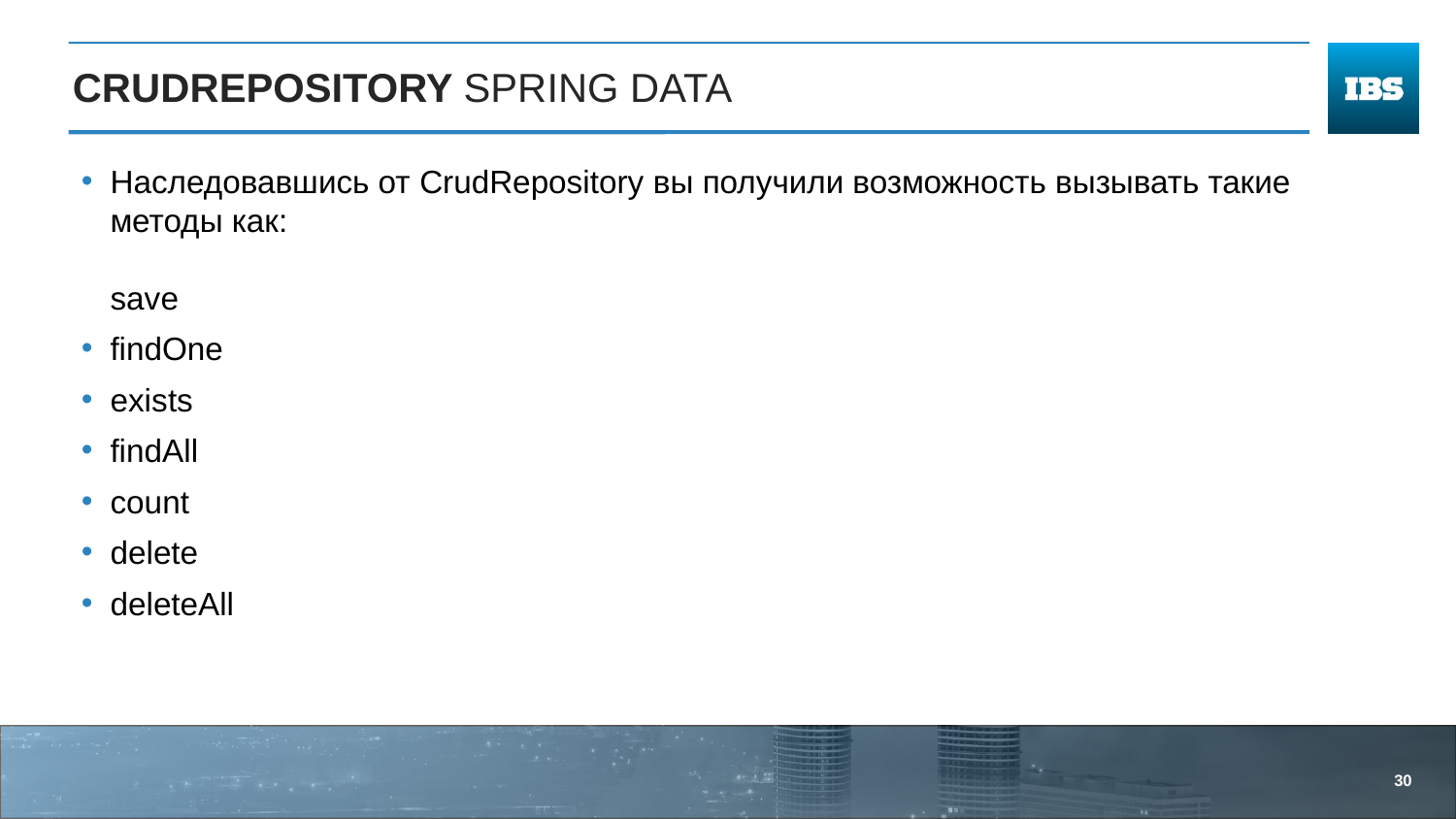

# CrudRepository Spring data
Наследовавшись от CrudRepository вы получили возможность вызывать такие методы как:
save
findOne
exists
findAll
count
delete
deleteAll